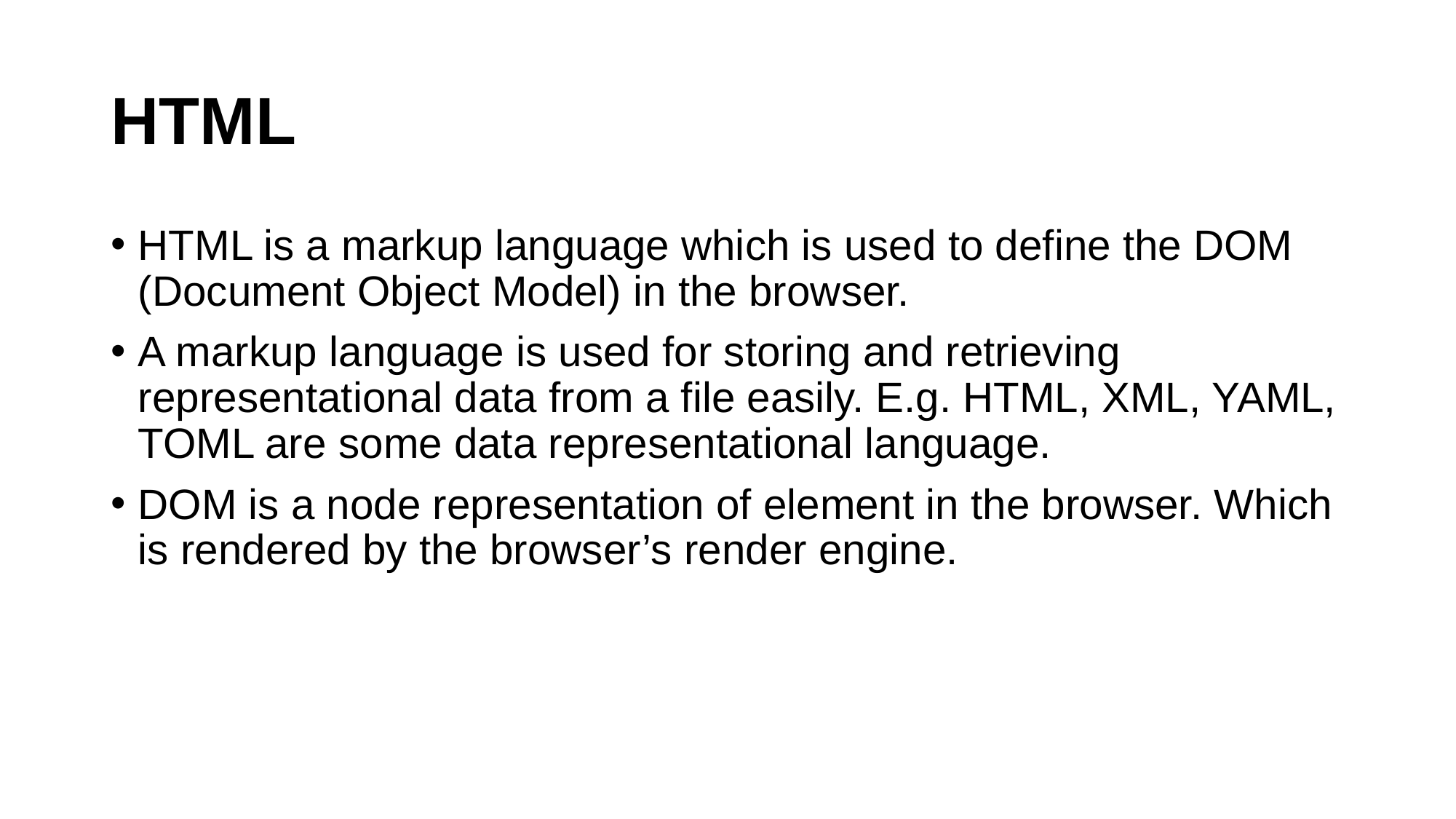

# HTML
HTML is a markup language which is used to define the DOM (Document Object Model) in the browser.
A markup language is used for storing and retrieving representational data from a file easily. E.g. HTML, XML, YAML, TOML are some data representational language.
DOM is a node representation of element in the browser. Which is rendered by the browser’s render engine.